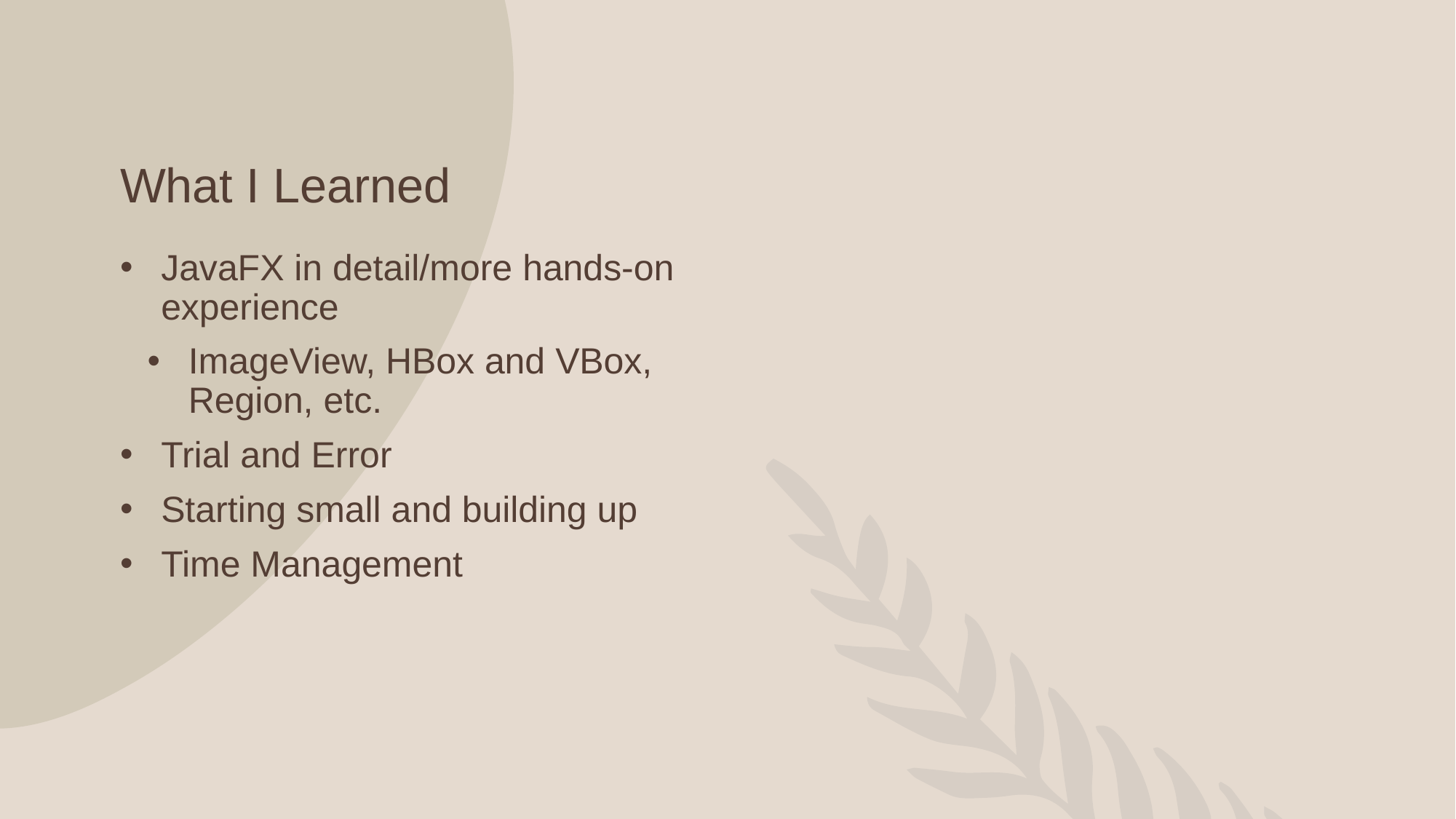

# What I Learned
JavaFX in detail/more hands-on experience
ImageView, HBox and VBox, Region, etc.
Trial and Error
Starting small and building up
Time Management